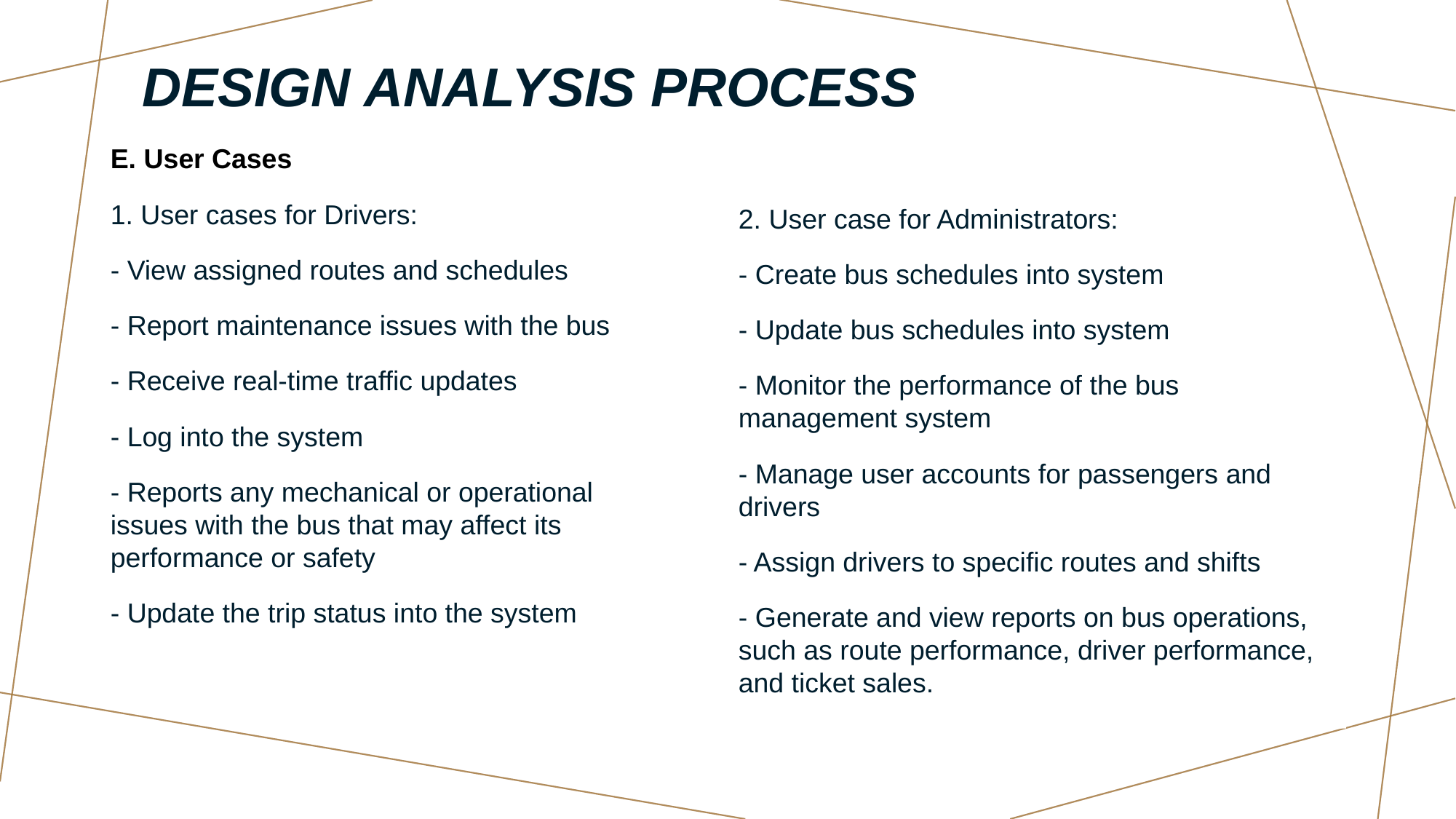

# Design Analysis process
E. User Cases
1. User cases for Drivers:
- View assigned routes and schedules
- Report maintenance issues with the bus
- Receive real-time traffic updates
- Log into the system
- Reports any mechanical or operational issues with the bus that may affect its performance or safety
- Update the trip status into the system

2. User case for Administrators:
- Create bus schedules into system
- Update bus schedules into system
- Monitor the performance of the bus management system
- Manage user accounts for passengers and drivers
- Assign drivers to specific routes and shifts
- Generate and view reports on bus operations, such as route performance, driver performance, and ticket sales.